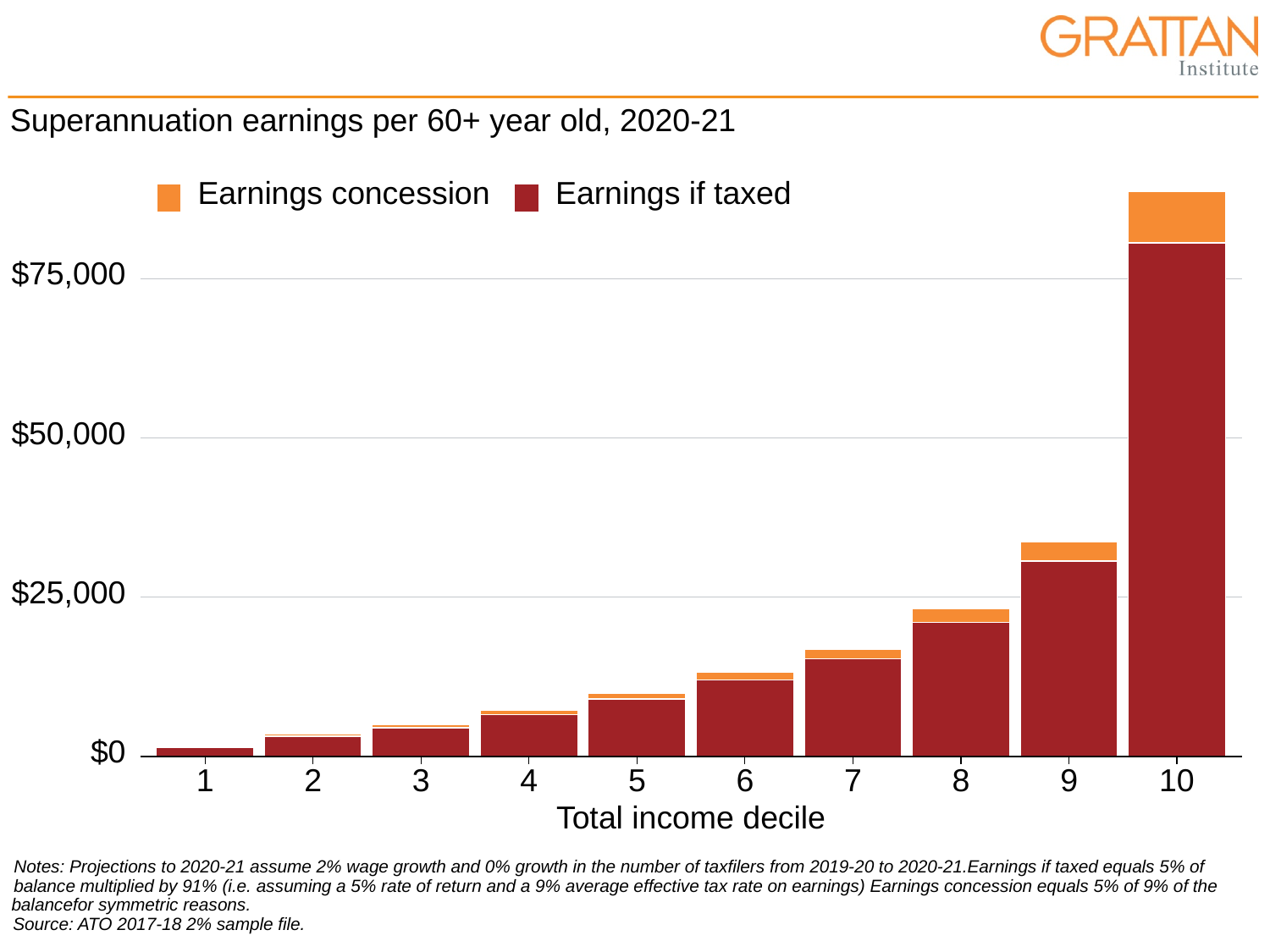

#
Superannuation earnings per 60+ year old, 2020-21

Earnings if taxed
Earnings concession

$75,000

$50,000

$25,000

$0

3
6
8
9
10
1
2
5
4
7
Total income decile
Notes: Projections to 2020-21 assume 2% wage growth and 0% growth in the number of taxfilers from 2019-20 to 2020-21.Earnings if taxed equals 5% of
balance multiplied by 91% (i.e. assuming a 5% rate of return and a 9% average effective tax rate on earnings) Earnings concession equals 5% of 9% of the
balancefor symmetric reasons.
Source: ATO 2017-18 2% sample file.